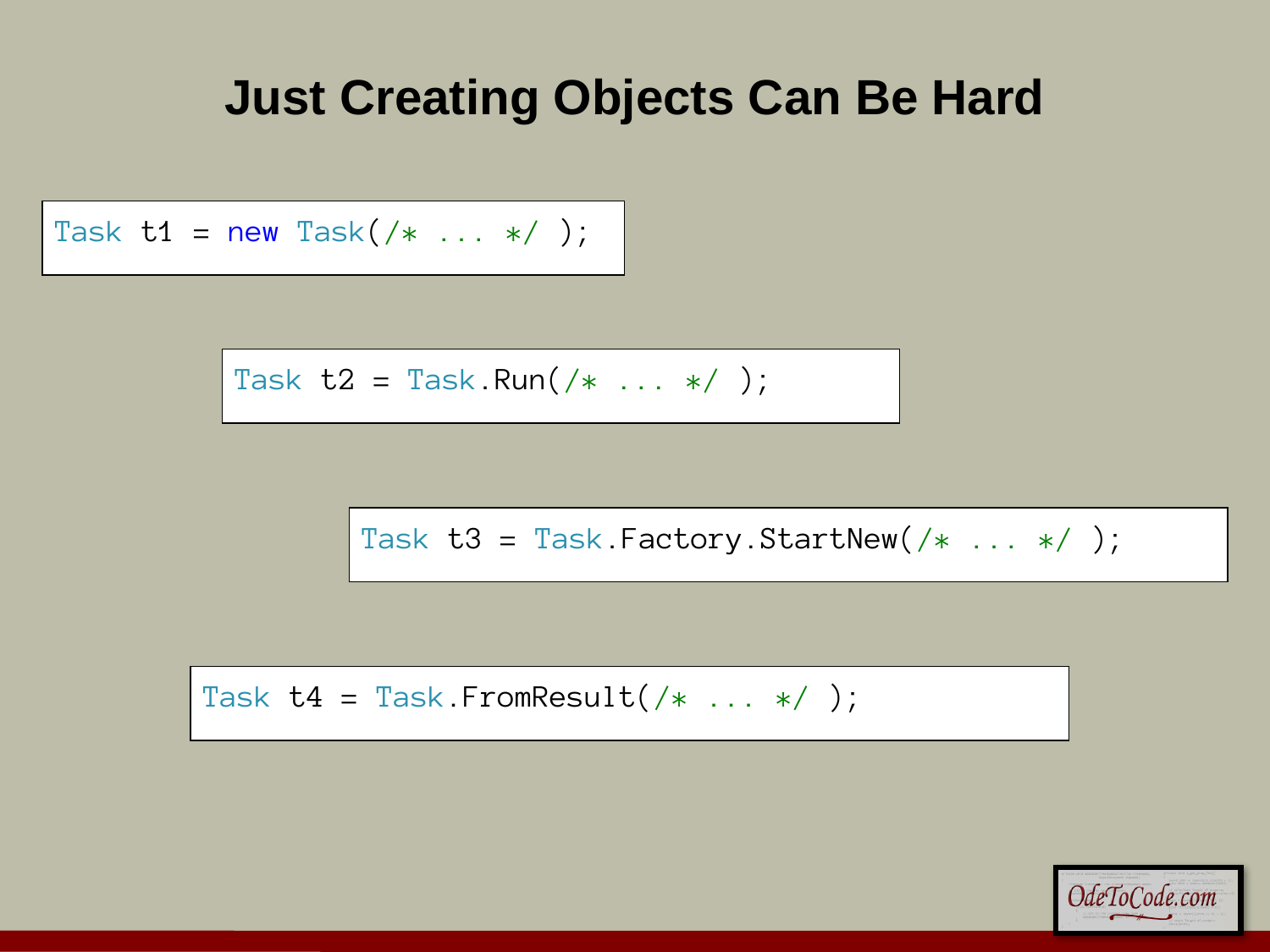

# Just Creating Objects Can Be Hard
Task t1 = new Task(/* ... */ );
Task t2 = Task.Run(/* ... */ );
Task t3 = Task.Factory.StartNew(/* ... */ );
Task t4 = Task.FromResult(/* ... */ );